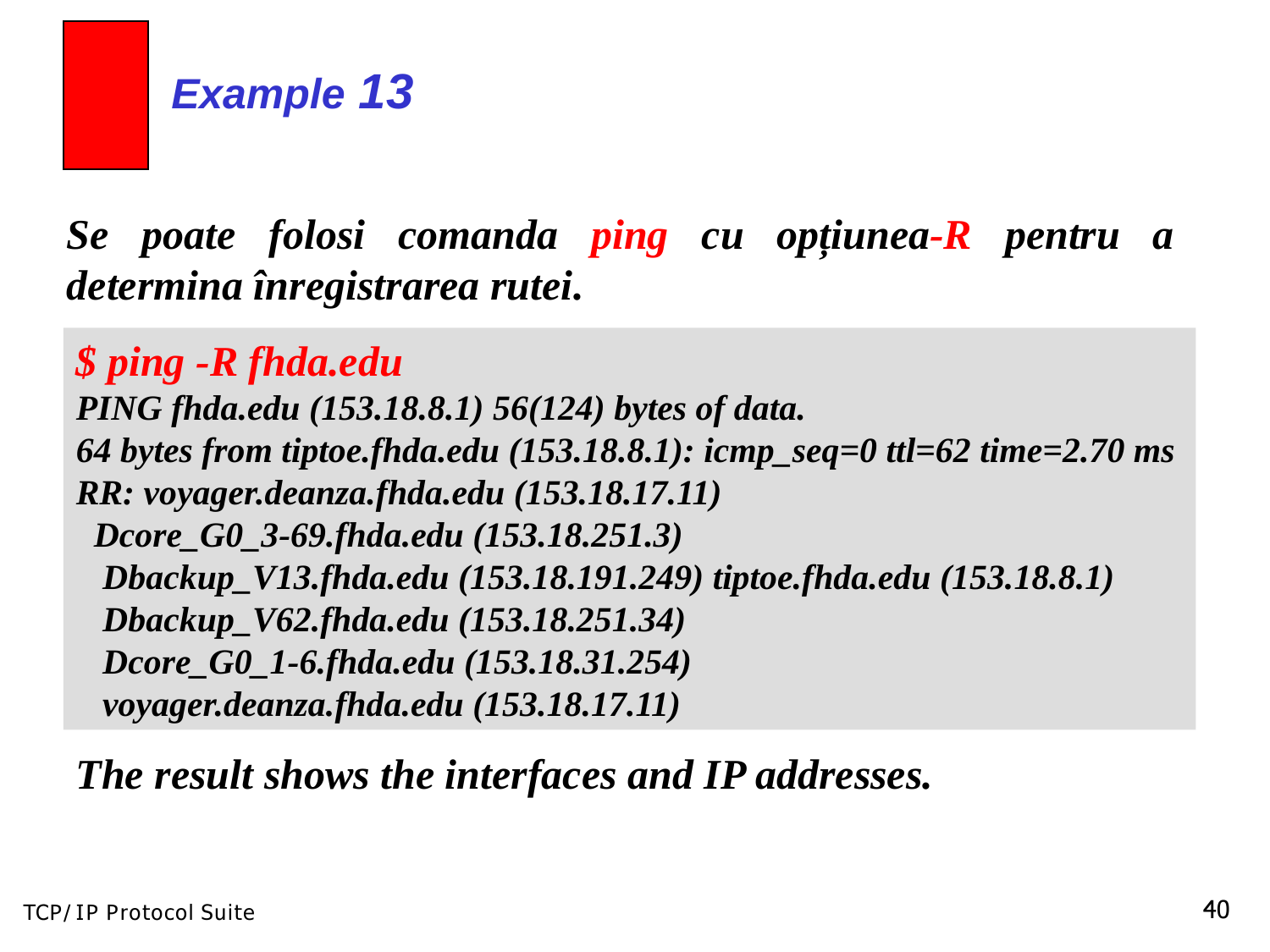

Example 13
Se poate folosi comanda ping cu opțiunea-R pentru a determina înregistrarea rutei.
$ ping -R fhda.edu
PING fhda.edu (153.18.8.1) 56(124) bytes of data.
64 bytes from tiptoe.fhda.edu (153.18.8.1): icmp_seq=0 ttl=62 time=2.70 ms
RR: voyager.deanza.fhda.edu (153.18.17.11)
  Dcore_G0_3-69.fhda.edu (153.18.251.3)
   Dbackup_V13.fhda.edu (153.18.191.249) tiptoe.fhda.edu (153.18.8.1)
   Dbackup_V62.fhda.edu (153.18.251.34)
   Dcore_G0_1-6.fhda.edu (153.18.31.254)
   voyager.deanza.fhda.edu (153.18.17.11)
The result shows the interfaces and IP addresses.
40
TCP/IP Protocol Suite